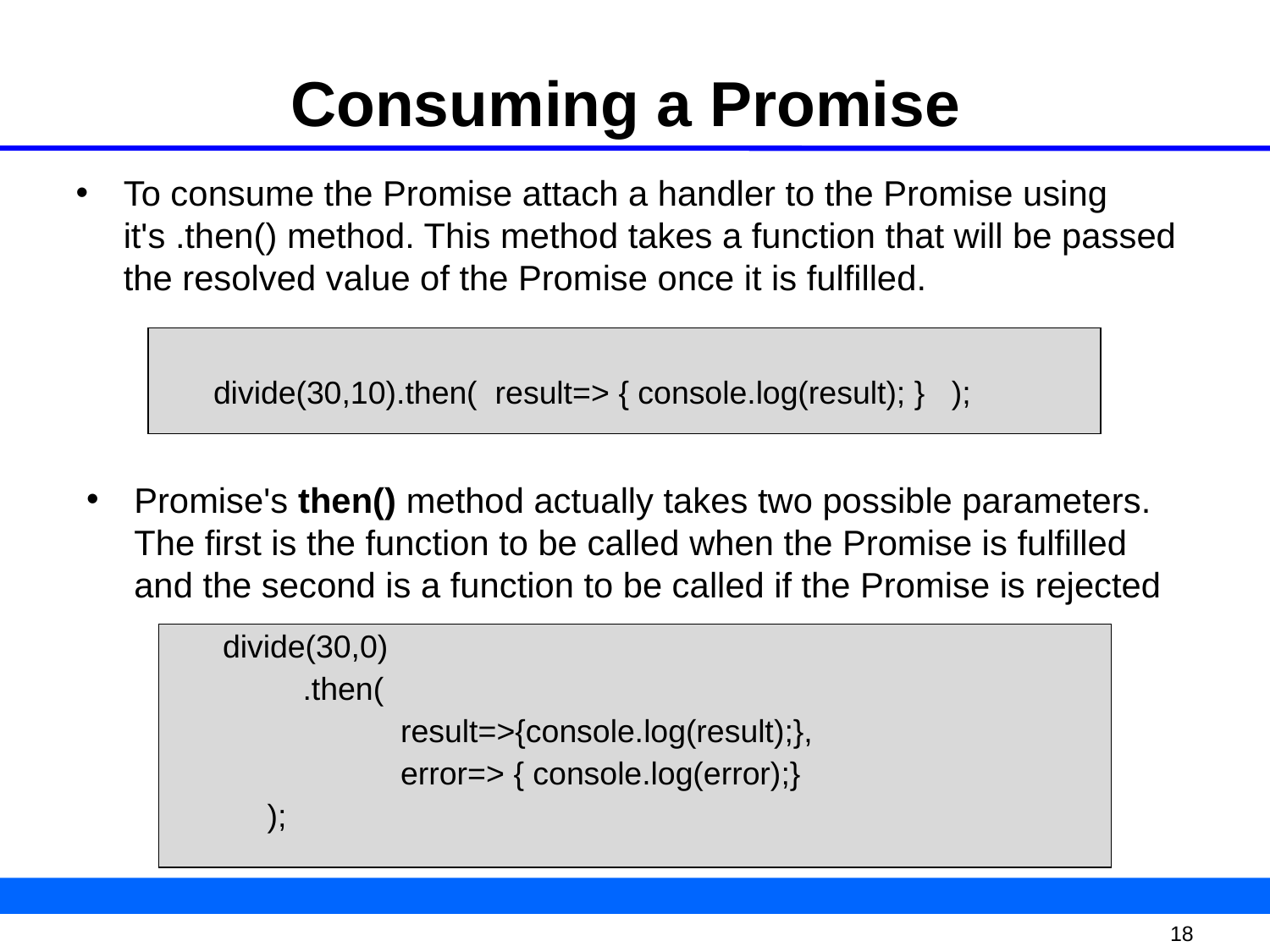

# Consuming a Promise
To consume the Promise attach a handler to the Promise using it's .then() method. This method takes a function that will be passed the resolved value of the Promise once it is fulfilled.

divide(30,10).then(  result=> { console.log(result); }   );

Promise's then() method actually takes two possible parameters. The first is the function to be called when the Promise is fulfilled and the second is a function to be called if the Promise is rejected
       divide(30,0)
                .then(
                           result=>{console.log(result);},
                           error=> { console.log(error);}
            );